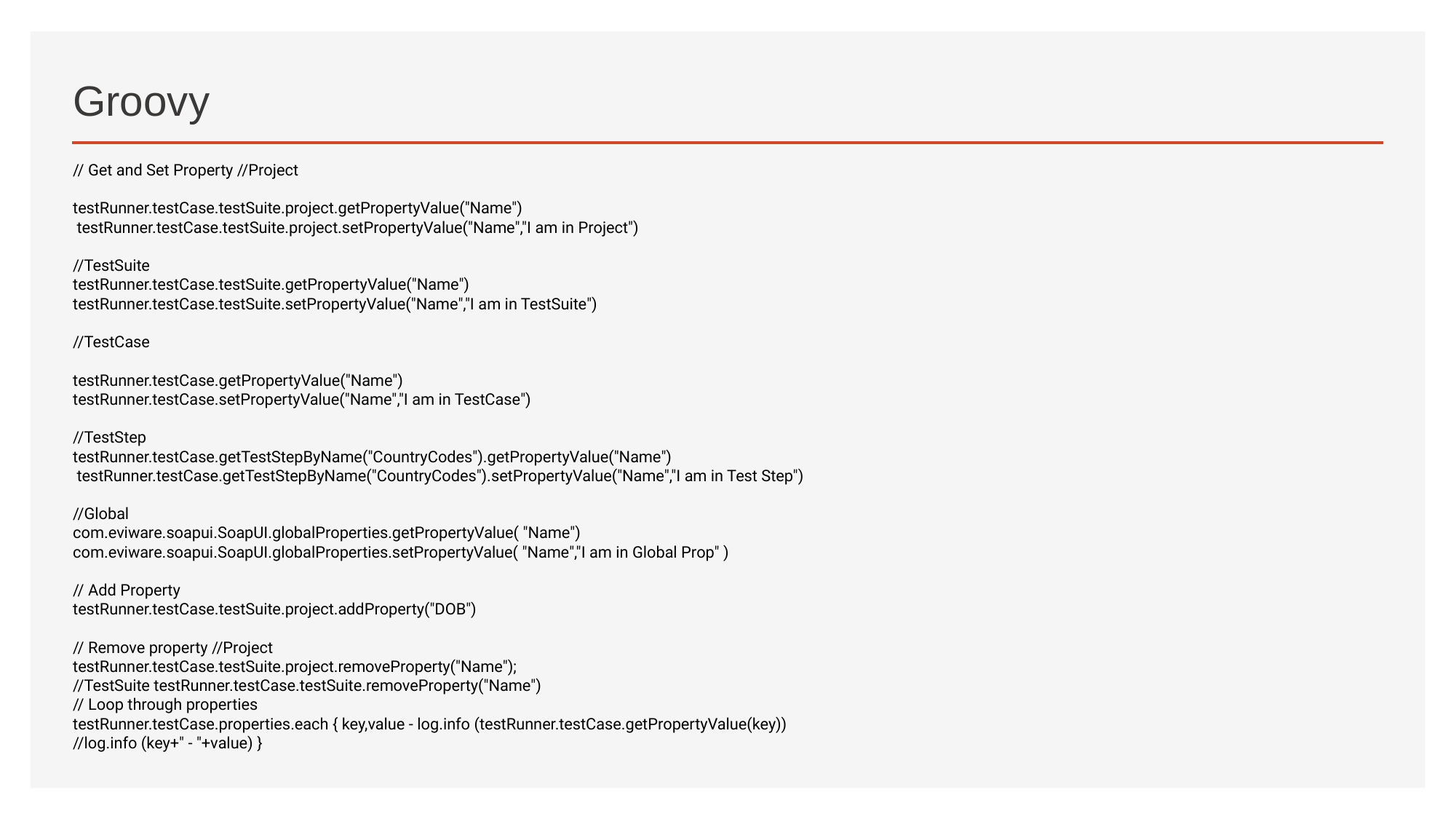

# Groovy
// Get and Set Property //Project

testRunner.testCase.testSuite.project.getPropertyValue("Name")
 testRunner.testCase.testSuite.project.setPropertyValue("Name","I am in Project")

//TestSuite
testRunner.testCase.testSuite.getPropertyValue("Name")
testRunner.testCase.testSuite.setPropertyValue("Name","I am in TestSuite")

//TestCase

testRunner.testCase.getPropertyValue("Name")
testRunner.testCase.setPropertyValue("Name","I am in TestCase")

//TestStep
testRunner.testCase.getTestStepByName("CountryCodes").getPropertyValue("Name")
 testRunner.testCase.getTestStepByName("CountryCodes").setPropertyValue("Name","I am in Test Step")

//Global
com.eviware.soapui.SoapUI.globalProperties.getPropertyValue( "Name")
com.eviware.soapui.SoapUI.globalProperties.setPropertyValue( "Name","I am in Global Prop" )

// Add Property
testRunner.testCase.testSuite.project.addProperty("DOB")

// Remove property //Project
testRunner.testCase.testSuite.project.removeProperty("Name");
//TestSuite testRunner.testCase.testSuite.removeProperty("Name")
// Loop through properties
testRunner.testCase.properties.each { key,value - log.info (testRunner.testCase.getPropertyValue(key))
//log.info (key+" - "+value) }